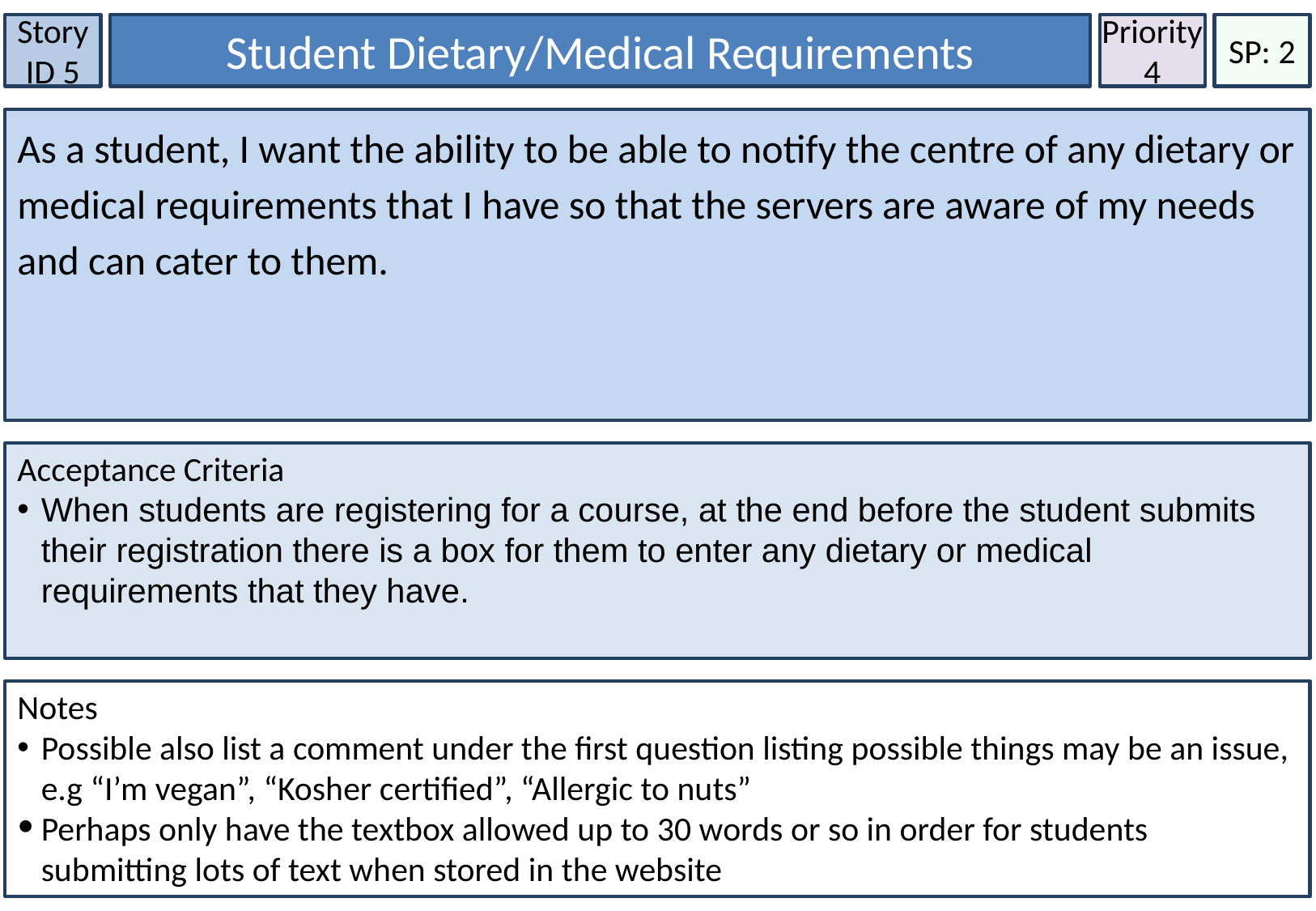

Story ID 5
Student Dietary/Medical Requirements
Priority
4
SP: 2
As a student, I want the ability to be able to notify the centre of any dietary or medical requirements that I have so that the servers are aware of my needs and can cater to them.
Acceptance Criteria
When students are registering for a course, at the end before the student submits their registration there is a box for them to enter any dietary or medical requirements that they have.
Notes
Possible also list a comment under the first question listing possible things may be an issue, e.g “I’m vegan”, “Kosher certified”, “Allergic to nuts”
Perhaps only have the textbox allowed up to 30 words or so in order for students submitting lots of text when stored in the website